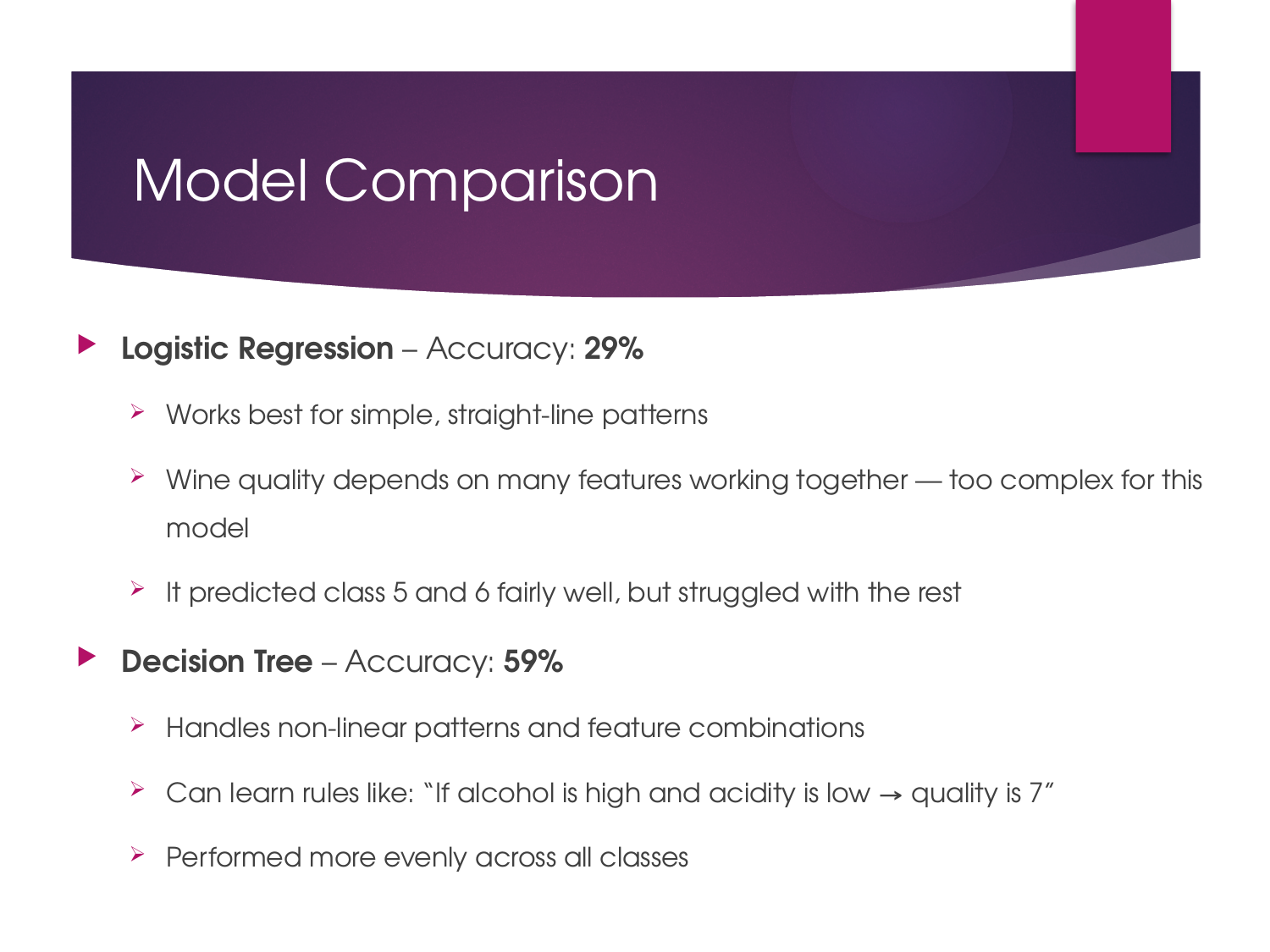

# Model Comparison
Logistic Regression – Accuracy: 29%
Works best for simple, straight-line patterns
Wine quality depends on many features working together — too complex for this model
It predicted class 5 and 6 fairly well, but struggled with the rest
Decision Tree – Accuracy: 59%
Handles non-linear patterns and feature combinations
Can learn rules like: “If alcohol is high and acidity is low → quality is 7”
Performed more evenly across all classes